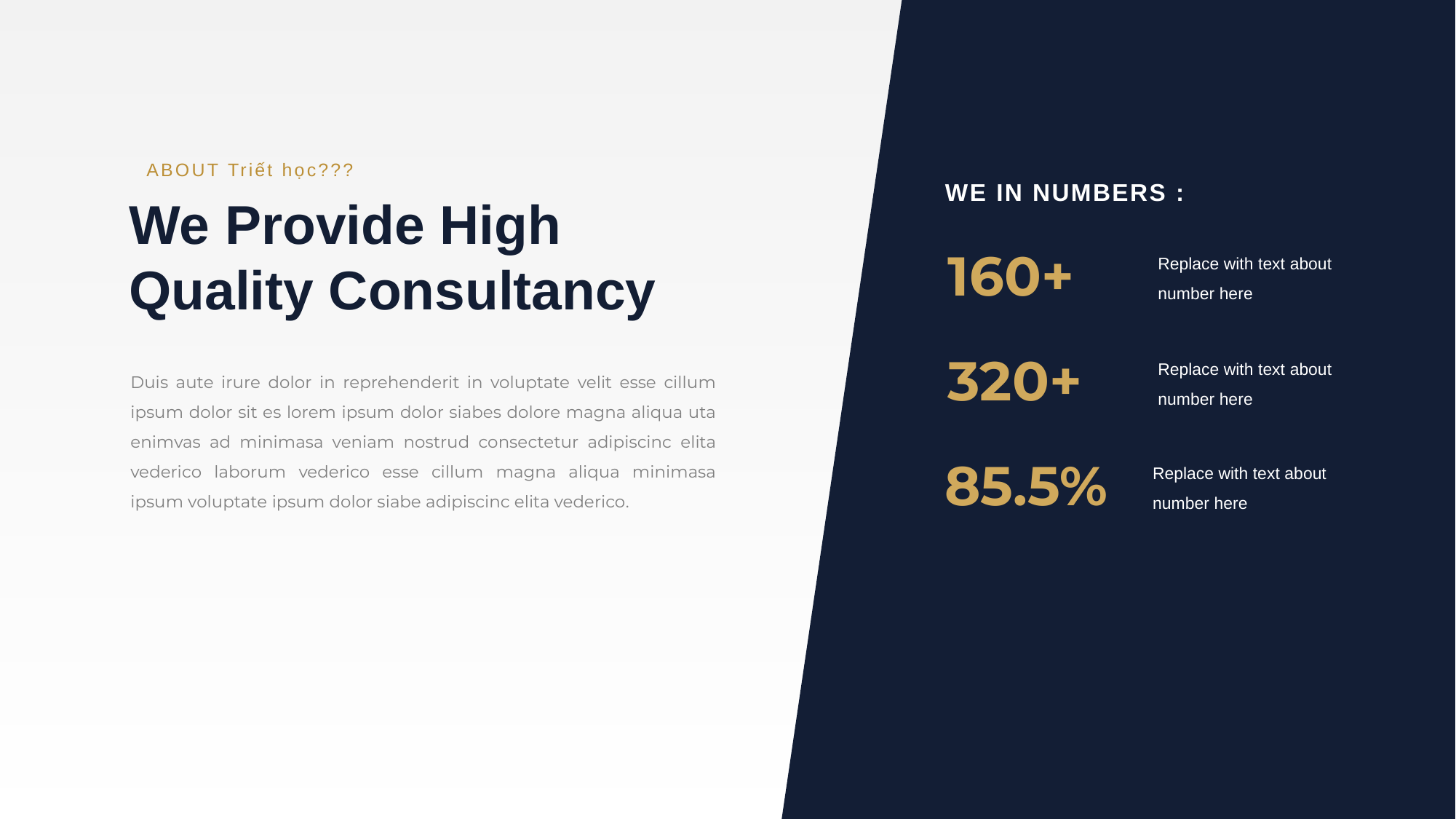

ABOUT Triết học???
WE IN NUMBERS :
We Provide High Quality Consultancy
160+
Replace with text about number here
320+
Replace with text about number here
Duis aute irure dolor in reprehenderit in voluptate velit esse cillum ipsum dolor sit es lorem ipsum dolor siabes dolore magna aliqua uta enimvas ad minimasa veniam nostrud consectetur adipiscinc elita vederico laborum vederico esse cillum magna aliqua minimasa ipsum voluptate ipsum dolor siabe adipiscinc elita vederico.
85.5%
Replace with text about number here